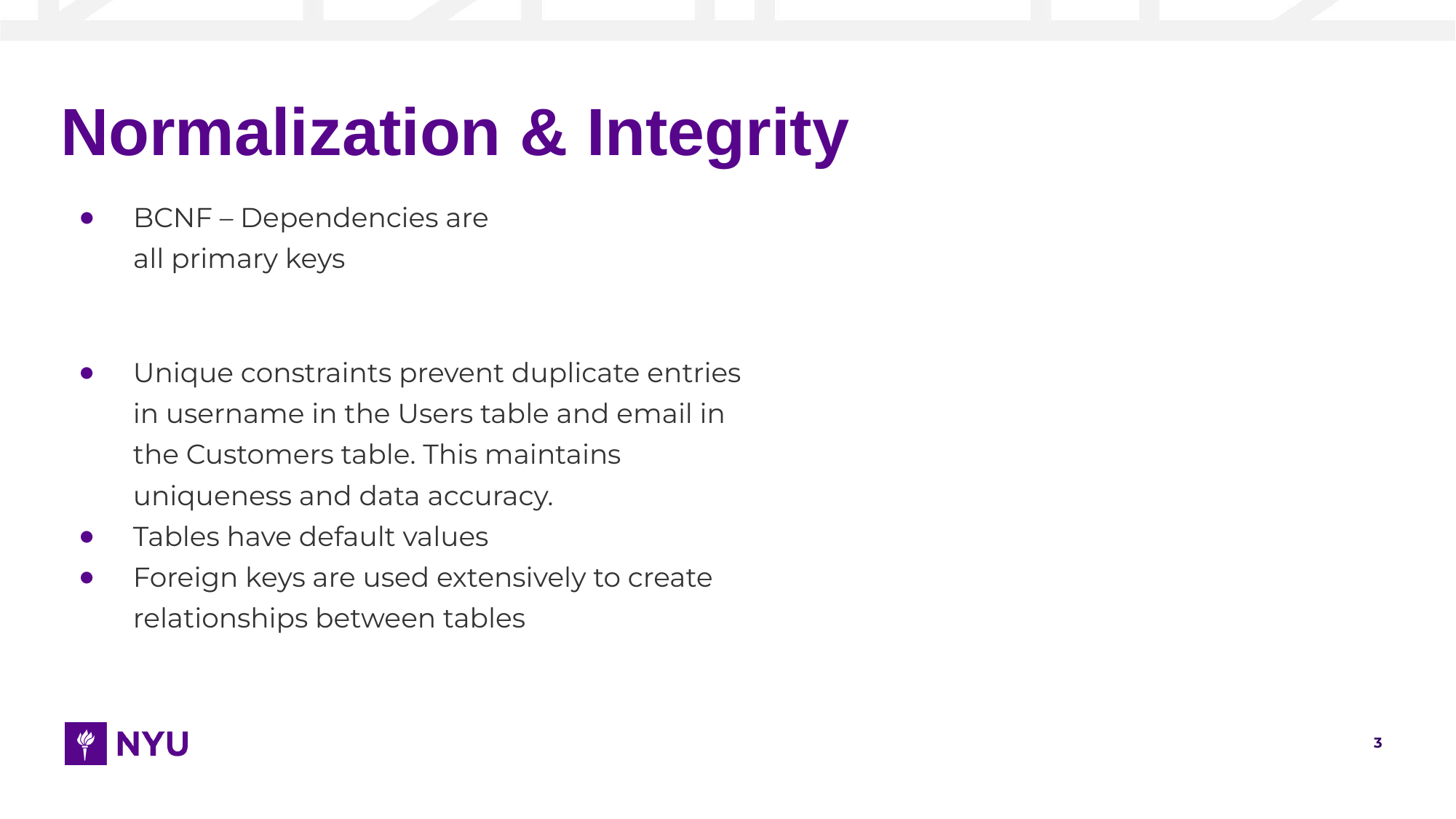

# Normalization & Integrity
BCNF – Dependencies are all primary keys

Unique constraints prevent duplicate entries in username in the Users table and email in the Customers table. This maintains uniqueness and data accuracy.
Tables have default values
Foreign keys are used extensively to create relationships between tables